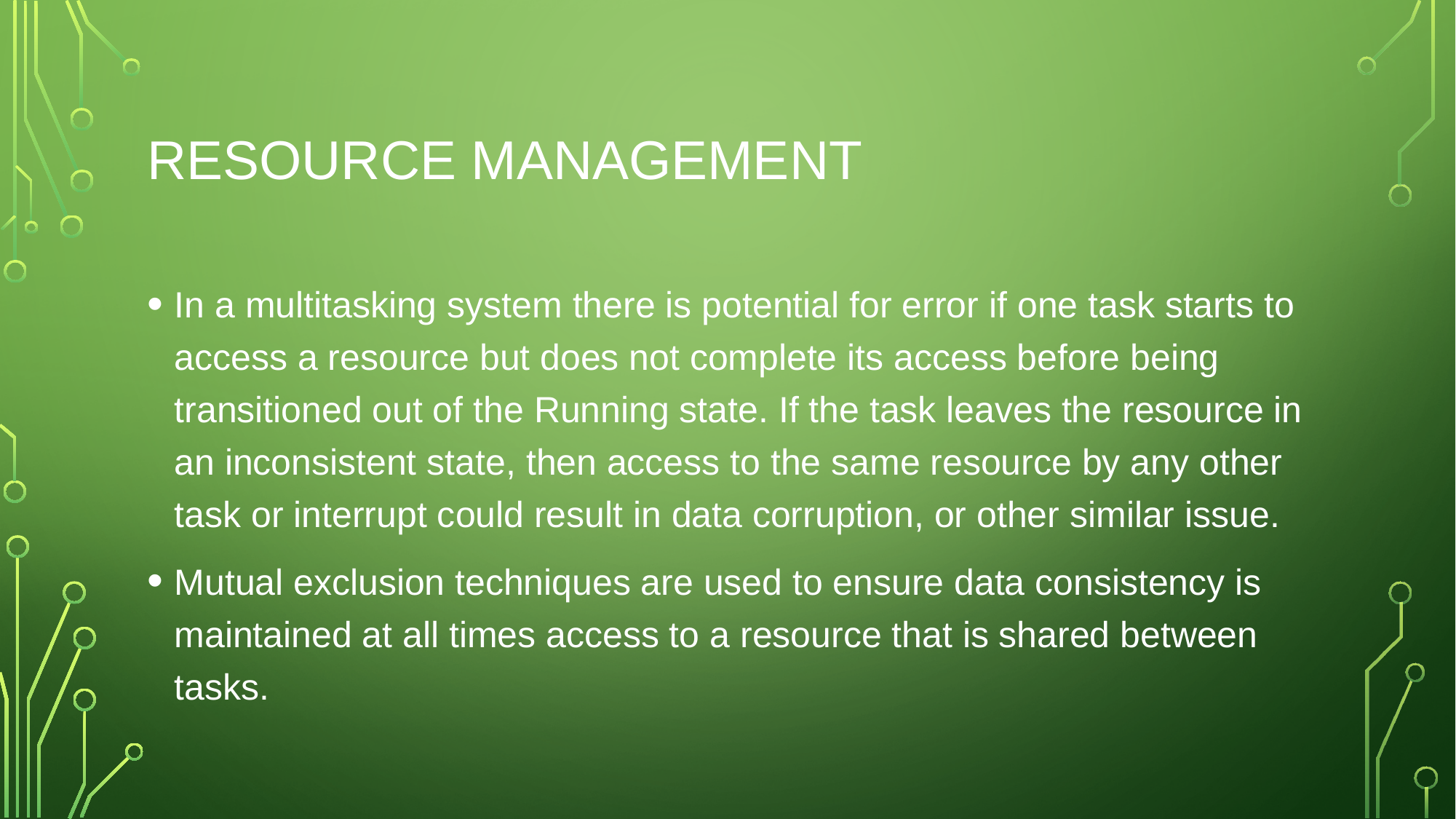

# Resource Management
In a multitasking system there is potential for error if one task starts to access a resource but does not complete its access before being transitioned out of the Running state. If the task leaves the resource in an inconsistent state, then access to the same resource by any other task or interrupt could result in data corruption, or other similar issue.
Mutual exclusion techniques are used to ensure data consistency is maintained at all times access to a resource that is shared between tasks.